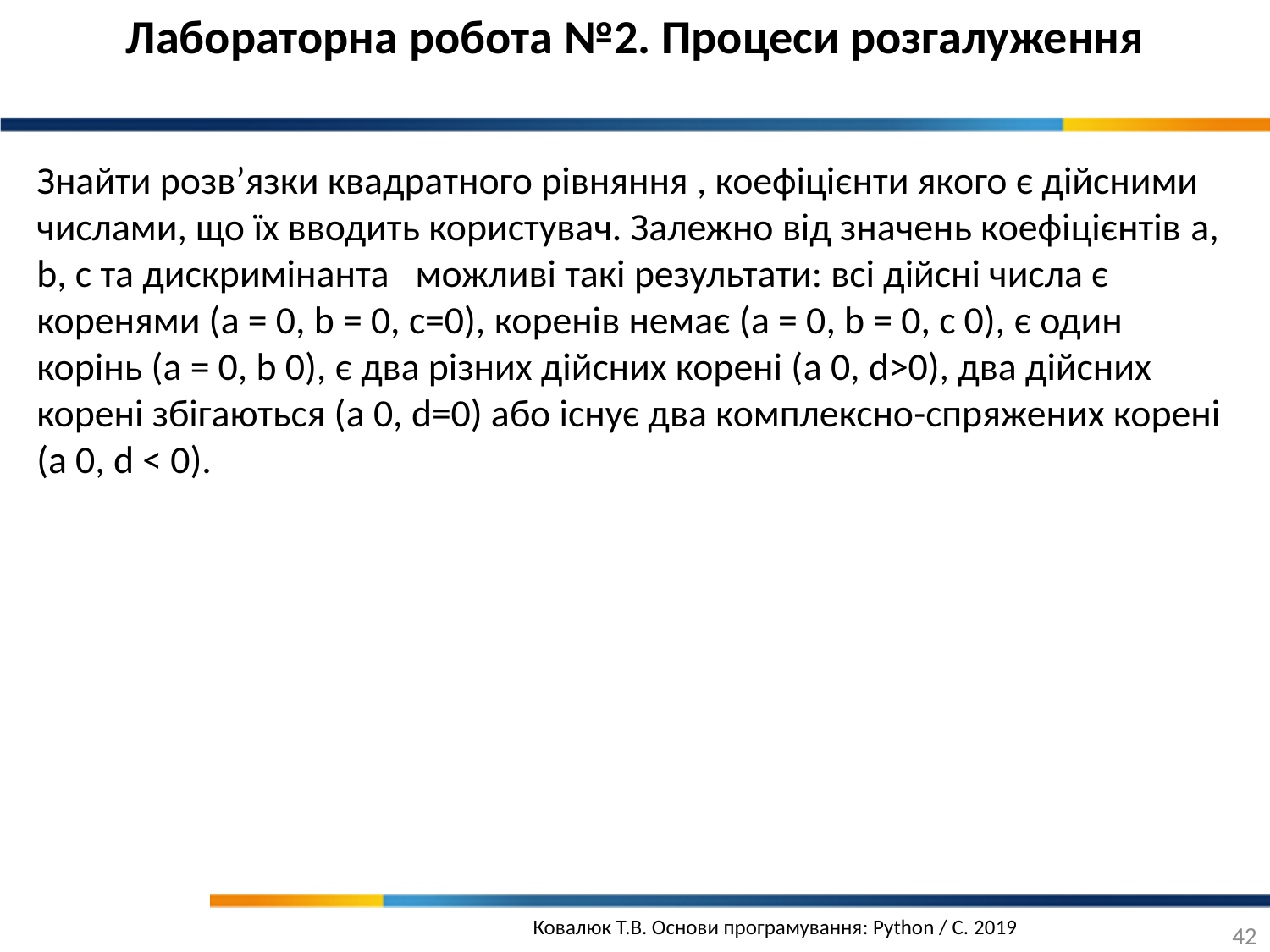

Лабораторна робота №2. Процеси розгалуження
Знайти розв’язки квадратного рівняння , коефіцієнти якого є дійсними числами, що їх вводить користувач. Залежно від значень коефіцієнтів a, b, c та дискримінанта   можливі такі результати: всі дійсні числа є коренями (a = 0, b = 0, c=0), коренів немає (a = 0, b = 0, c 0), є один корінь (a = 0, b 0), є два різних дійсних корені (a 0, d>0), два дійсних корені збігаються (a 0, d=0) або існує два комплексно-спряжених корені (a 0, d < 0).
42